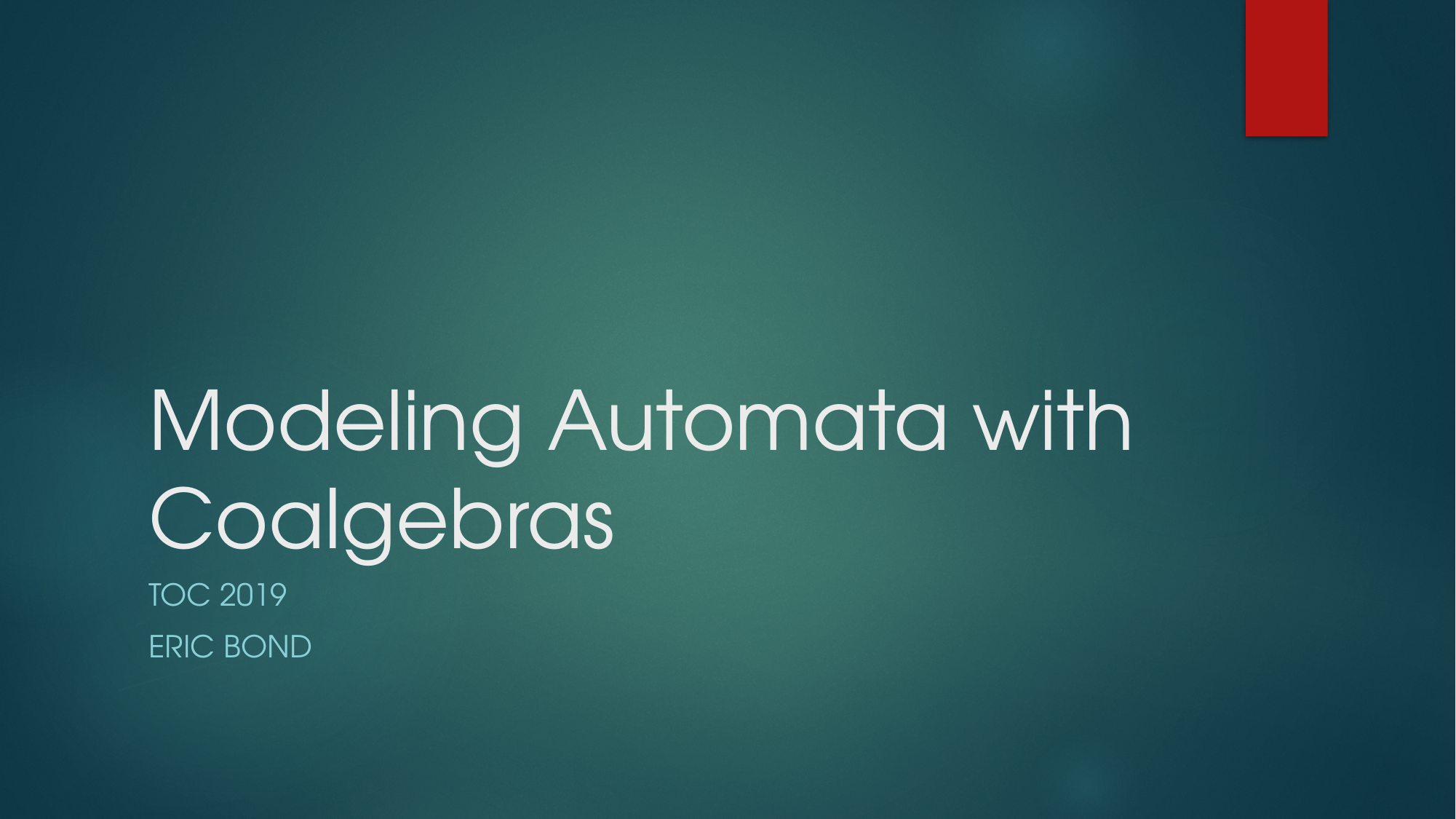

# Modeling Automata with Coalgebras
TOC 2019
Eric Bond